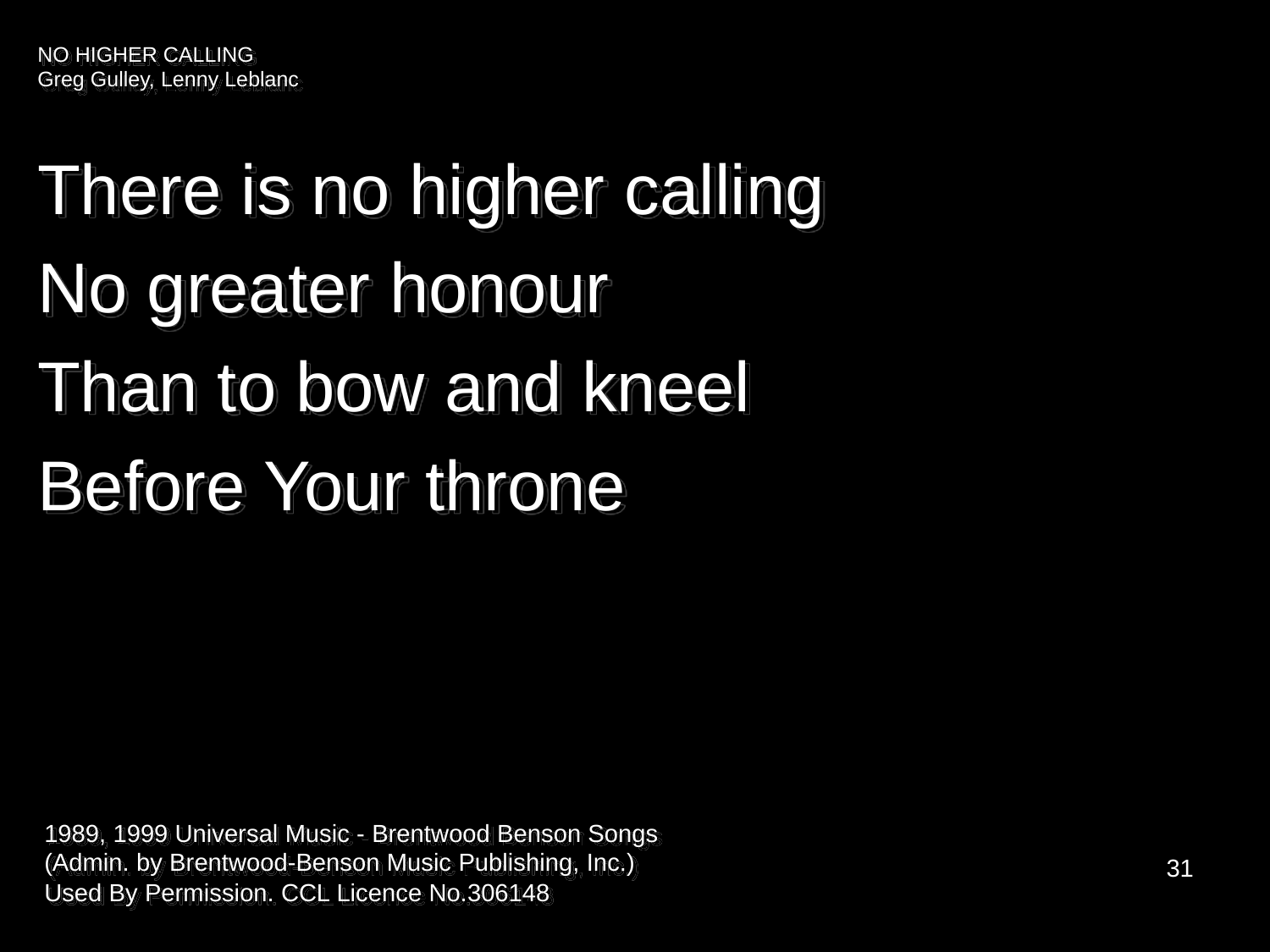

NO HIGHER CALLING
Greg Gulley, Lenny Leblanc
There is no higher calling
No greater honour
Than to bow and kneel
Before Your throne

1989, 1999 Universal Music - Brentwood Benson Songs
(Admin. by Brentwood-Benson Music Publishing, Inc.)
Used By Permission. CCL Licence No.306148
31